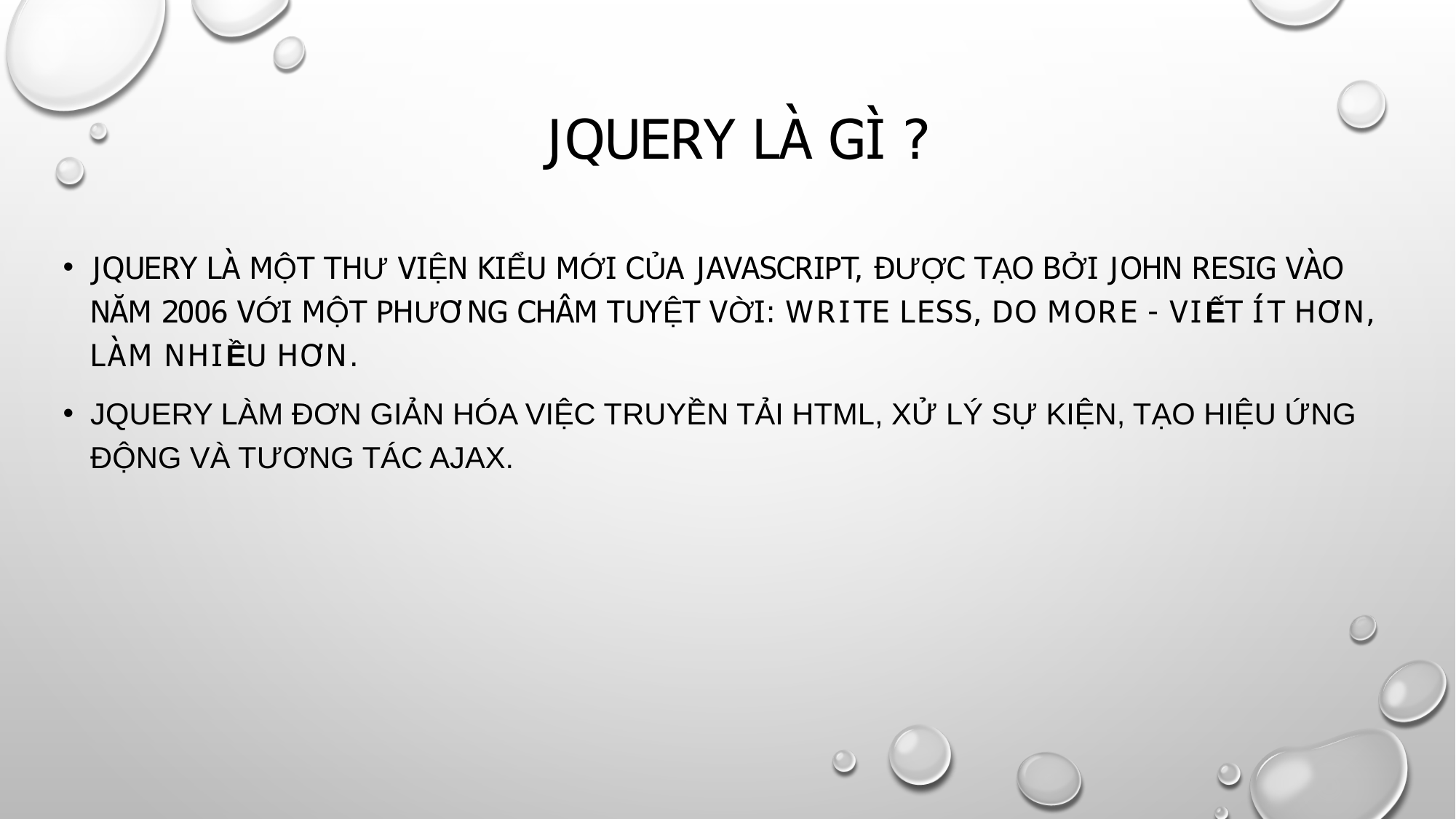

# Jquery là gì ?
jQuery là một thư viện kiểu mới của JavaScript, được tạo bởi John Resig vào năm 2006 với một phương châm tuyệt vời: Write less, do more - Viết ít hơn, làm nhiều hơn.
jQuery làm đơn giản hóa việc truyền tải HTML, xử lý sự kiện, tạo hiệu ứng động và tương tác Ajax.